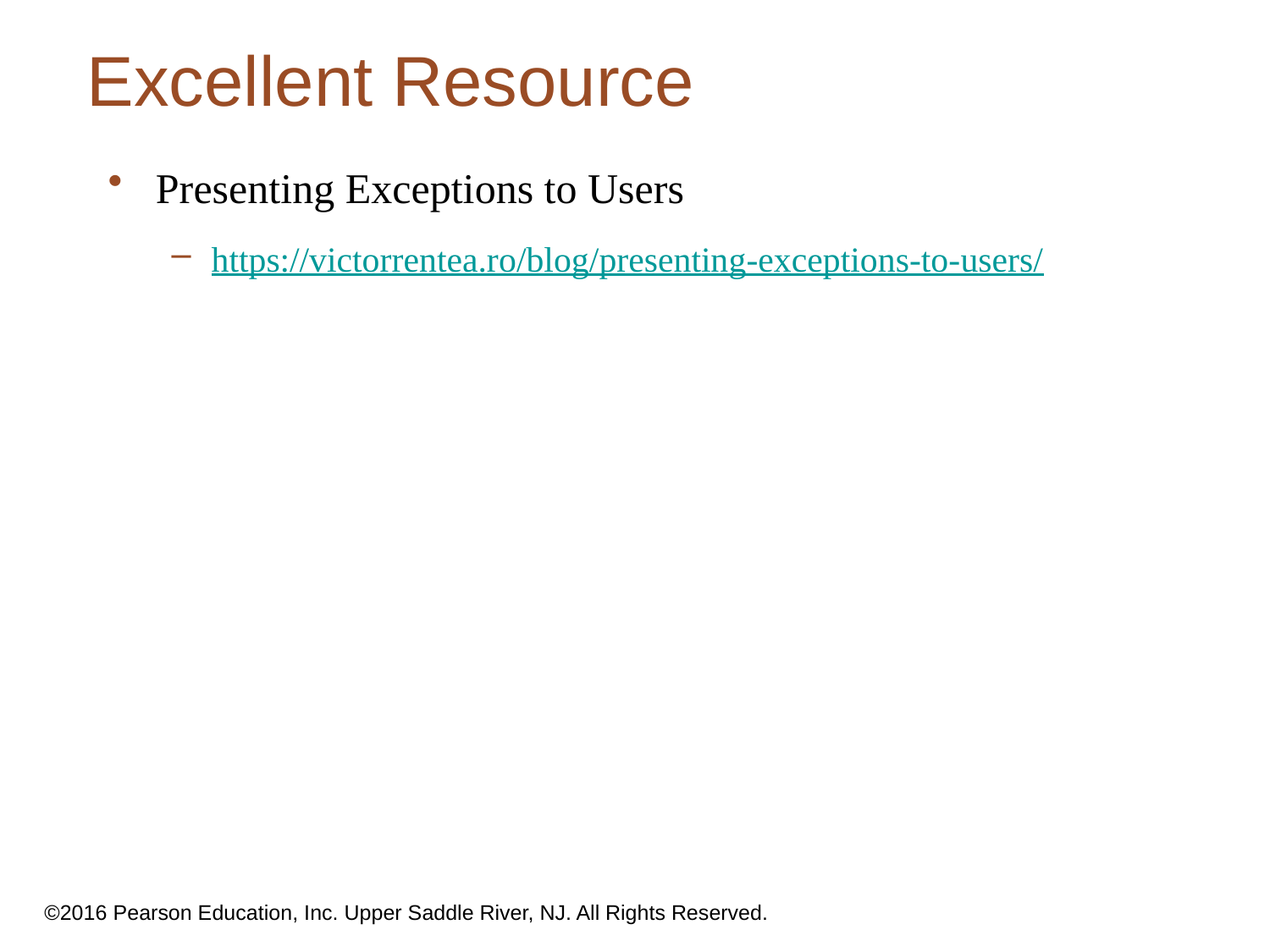

Excellent Resource
Presenting Exceptions to Users
https://victorrentea.ro/blog/presenting-exceptions-to-users/